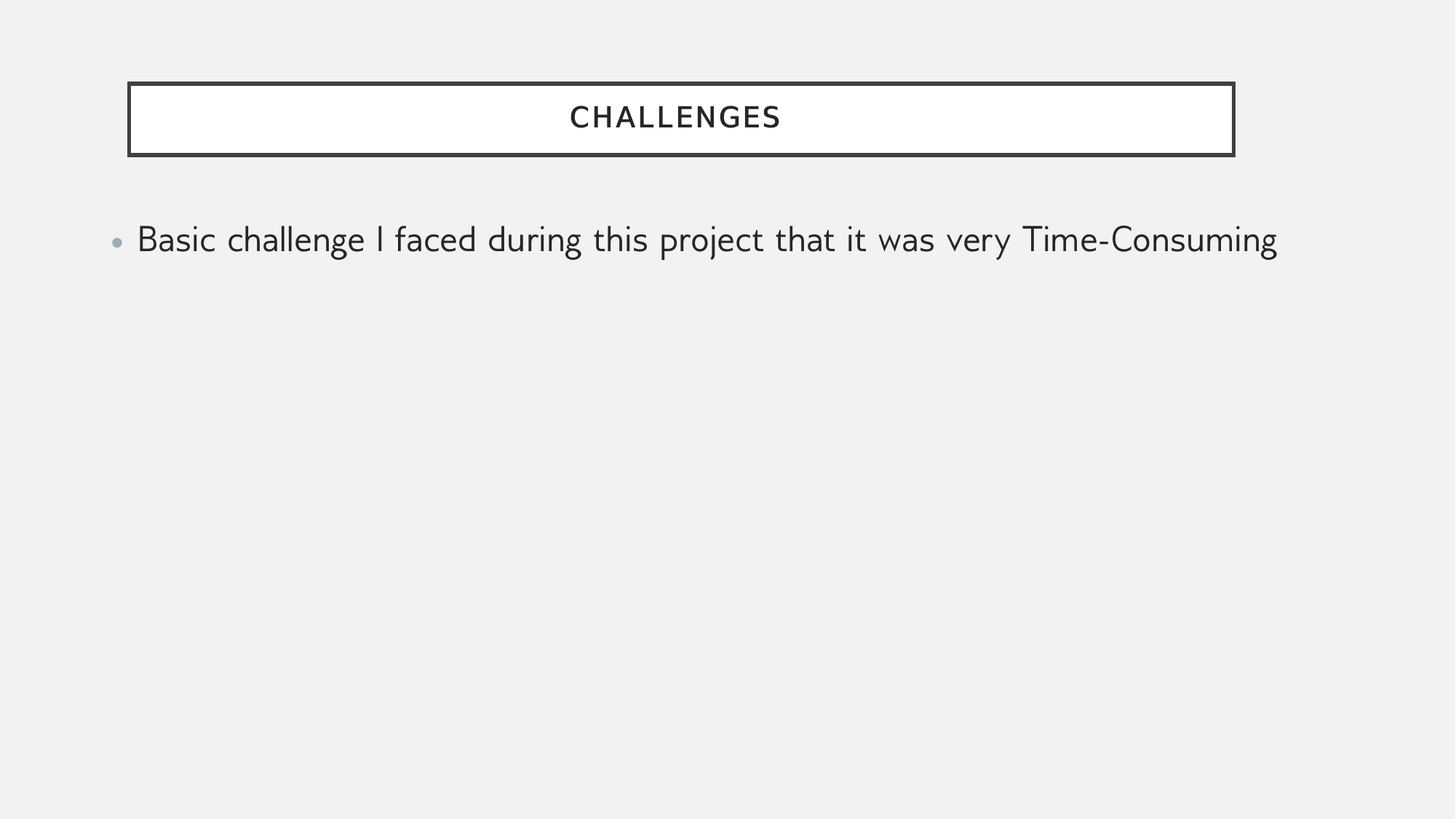

# Challenges
Basic challenge I faced during this project that it was very Time-Consuming